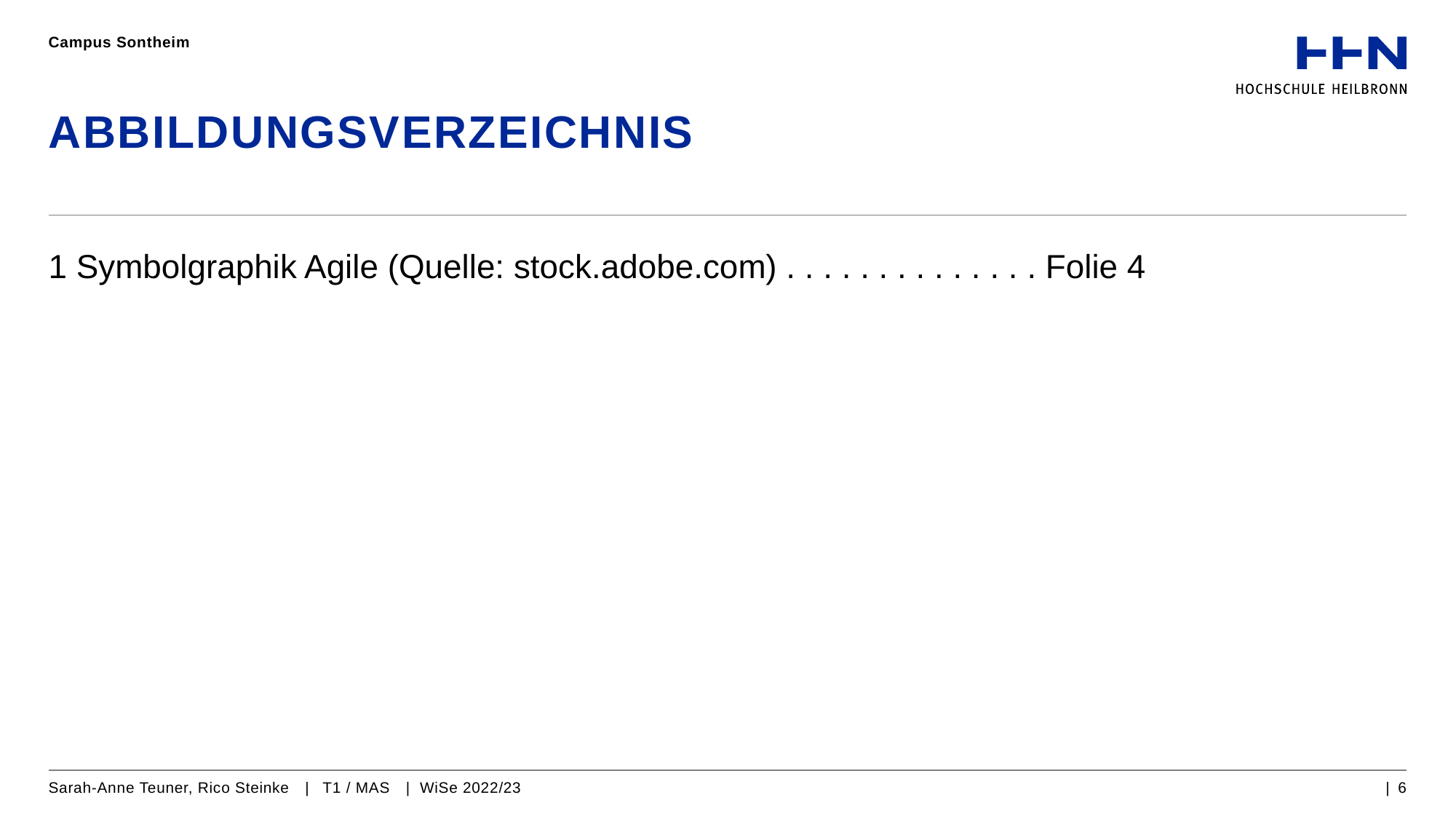

Campus Sontheim
# AbbildungsVerzeichnis
1 Symbolgraphik Agile (Quelle: stock.adobe.com) . . . . . . . . . . . . . . Folie 4
Sarah-Anne Teuner, Rico Steinke |  T1 / MAS |  WiSe 2022/23
|  6